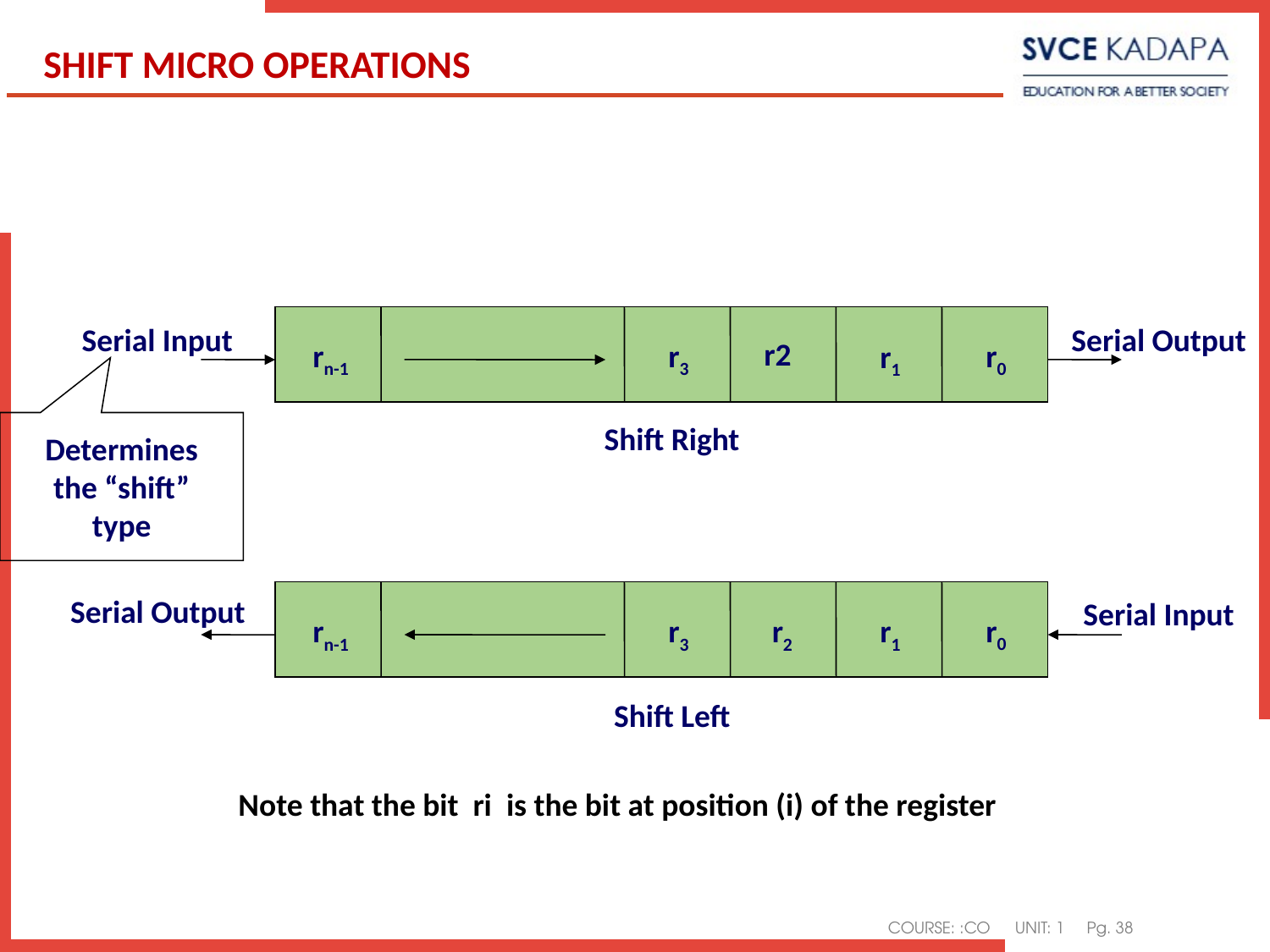

# SHIFT MICRO OPERATIONS

Serial Input
Serial Output
r2
r0
rn-1
r3
r1

Shift Right
Determines the “shift” type

Serial Output
Serial Input
r0
rn-1
r3
r2
r1

Shift Left
Note that the bit  ri  is the bit at position (i) of the register